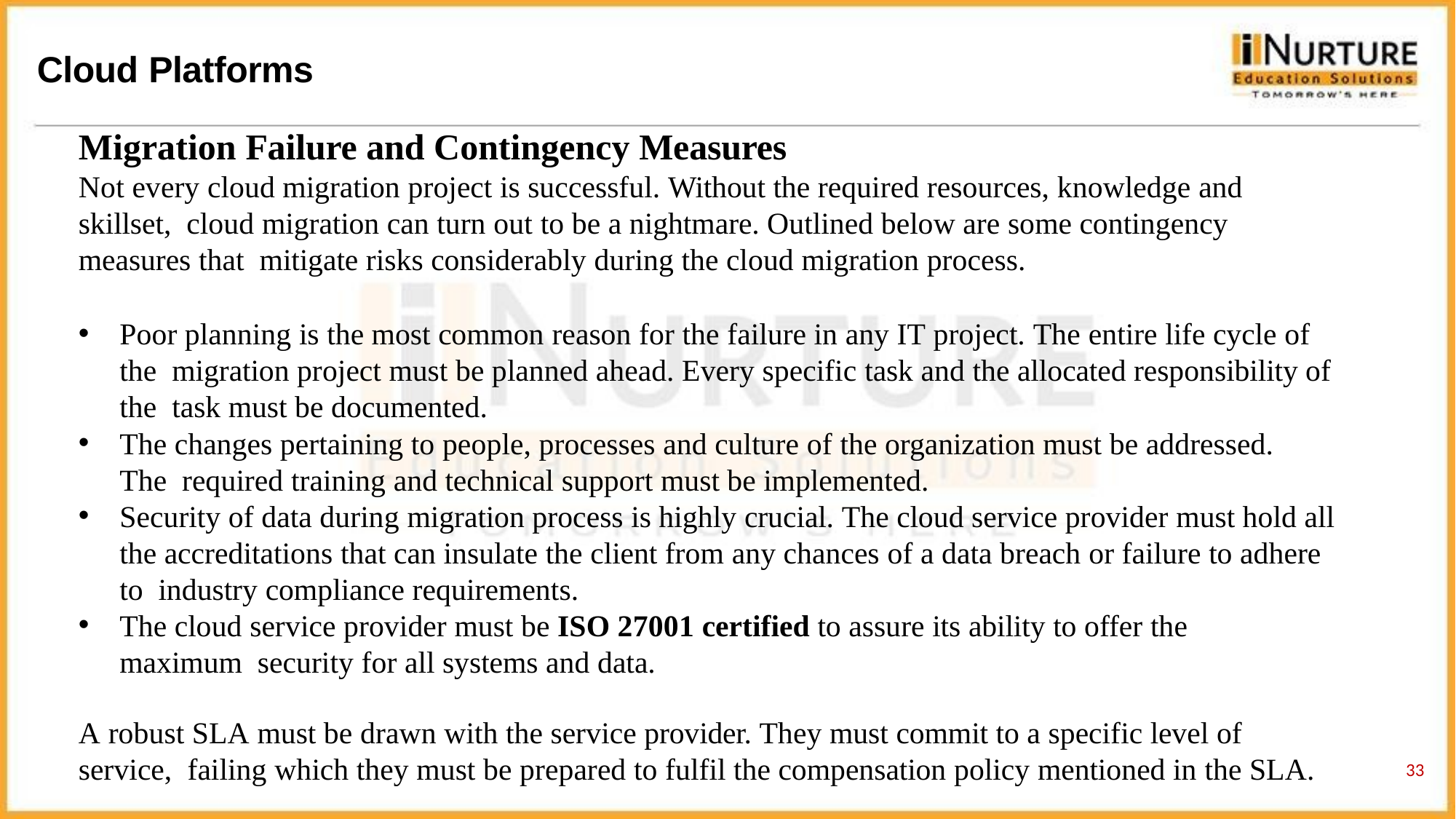

# Cloud Platforms
Migration Failure and Contingency Measures
Not every cloud migration project is successful. Without the required resources, knowledge and skillset,  cloud migration can turn out to be a nightmare. Outlined below are some contingency measures that  mitigate risks considerably during the cloud migration process.

Poor planning is the most common reason for the failure in any IT project. The entire life cycle of the  migration project must be planned ahead. Every specific task and the allocated responsibility of the  task must be documented.
The changes pertaining to people, processes and culture of the organization must be addressed. The  required training and technical support must be implemented.
Security of data during migration process is highly crucial. The cloud service provider must hold all  the accreditations that can insulate the client from any chances of a data breach or failure to adhere to  industry compliance requirements.
The cloud service provider must be ISO 27001 certified to assure its ability to offer the maximum  security for all systems and data.
A robust SLA must be drawn with the service provider. They must commit to a specific level of service,  failing which they must be prepared to fulfil the compensation policy mentioned in the SLA.
33